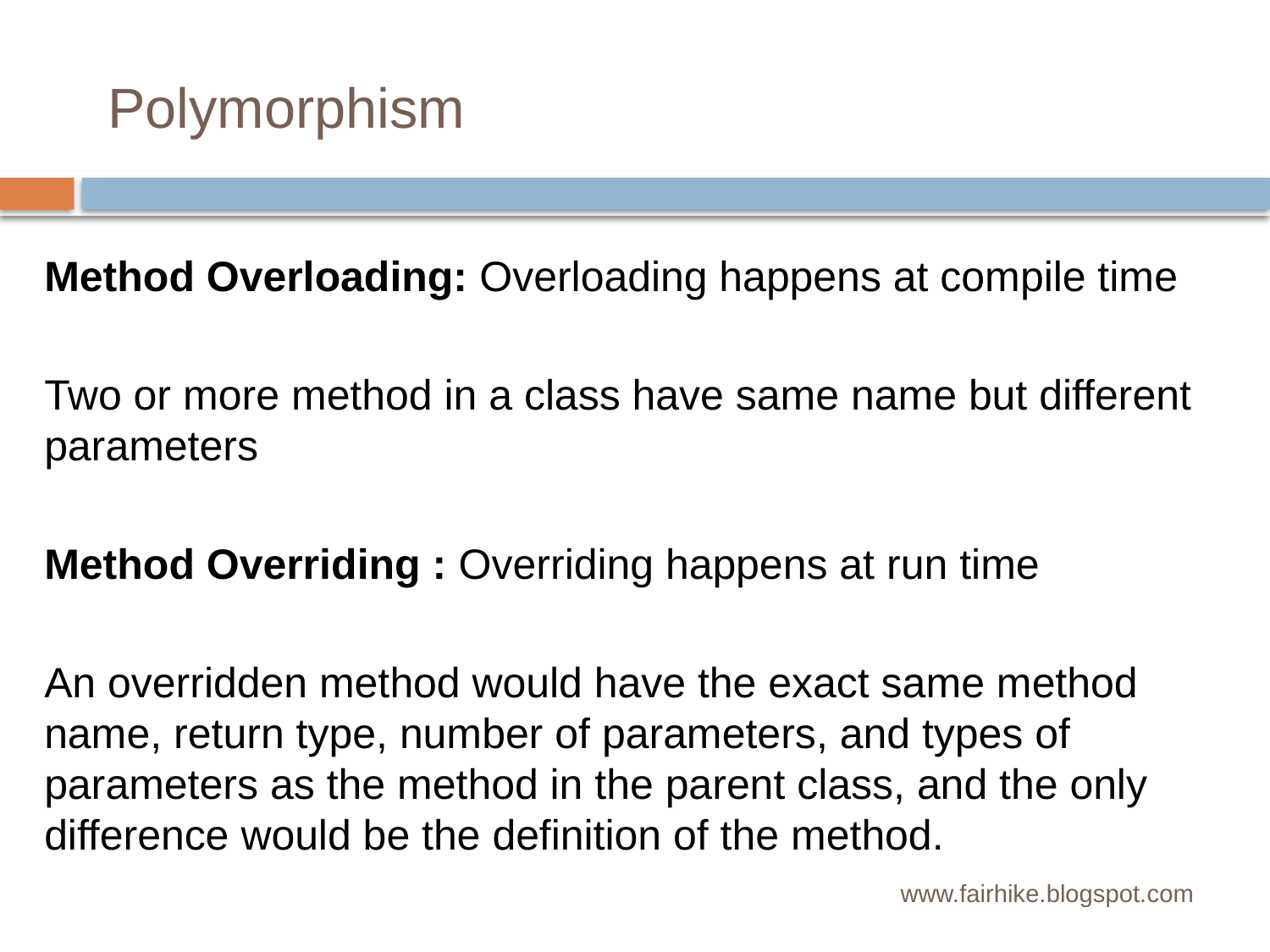

# Polymorphism
Method Overloading: Overloading happens at compile time

Two or more method in a class have same name but different parameters

Method Overriding : Overriding happens at run time

An overridden method would have the exact same method name, return type, number of parameters, and types of parameters as the method in the parent class, and the only difference would be the definition of the method.

www.fairhike.blogspot.com